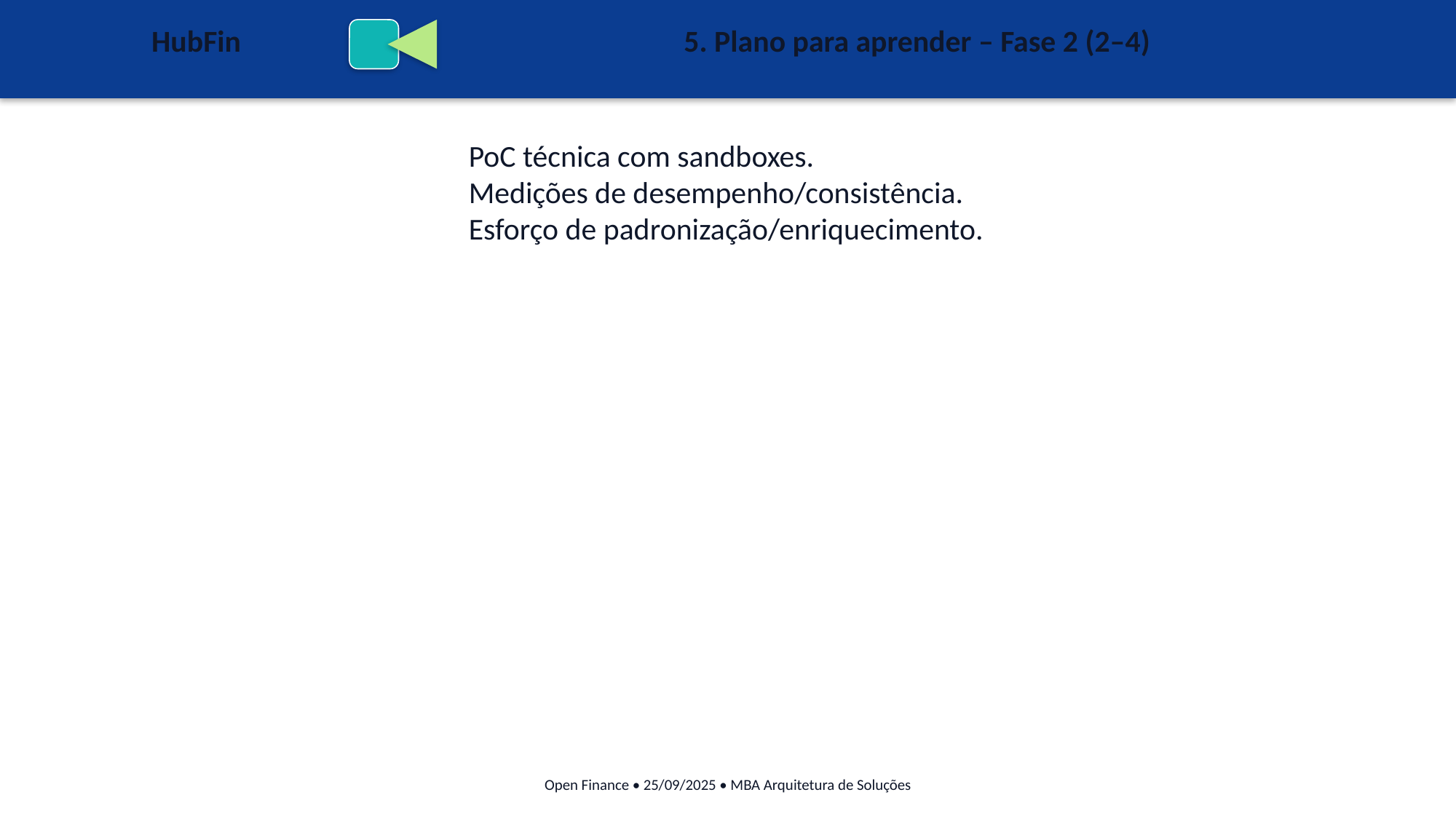

HubFin
5. Plano para aprender – Fase 2 (2–4)

PoC técnica com sandboxes.
Medições de desempenho/consistência.
Esforço de padronização/enriquecimento.
Open Finance • 25/09/2025 • MBA Arquitetura de Soluções